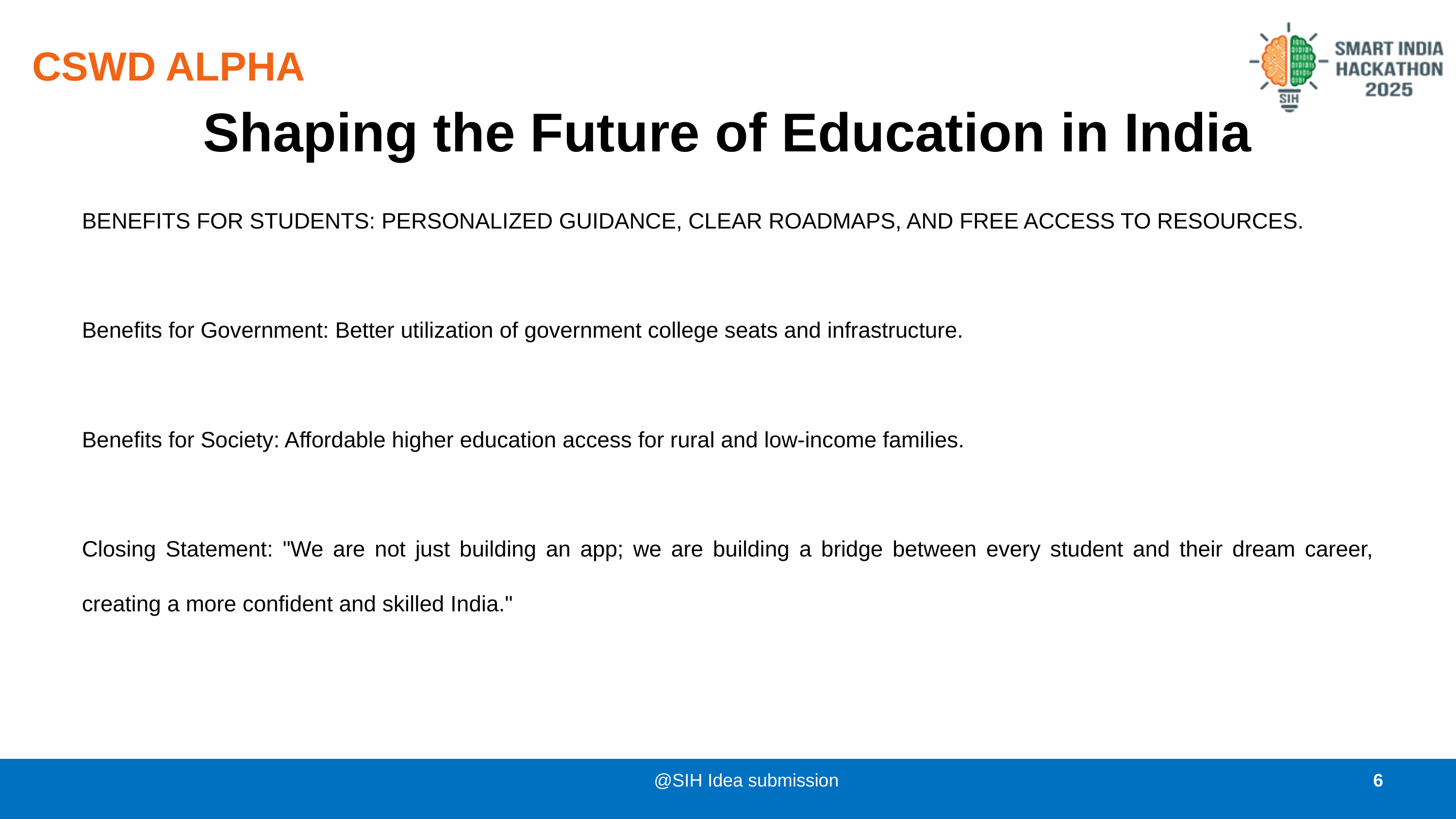

CSWD ALPHA

Shaping the Future of Education in India
BENEFITS FOR STUDENTS: PERSONALIZED GUIDANCE, CLEAR ROADMAPS, AND FREE ACCESS TO RESOURCES.

Benefits for Government: Better utilization of government college seats and infrastructure.

Benefits for Society: Affordable higher education access for rural and low-income families.

Closing Statement: "We are not just building an app; we are building a bridge between every student and their dream career, creating a more confident and skilled India."

@SIH Idea submission

6